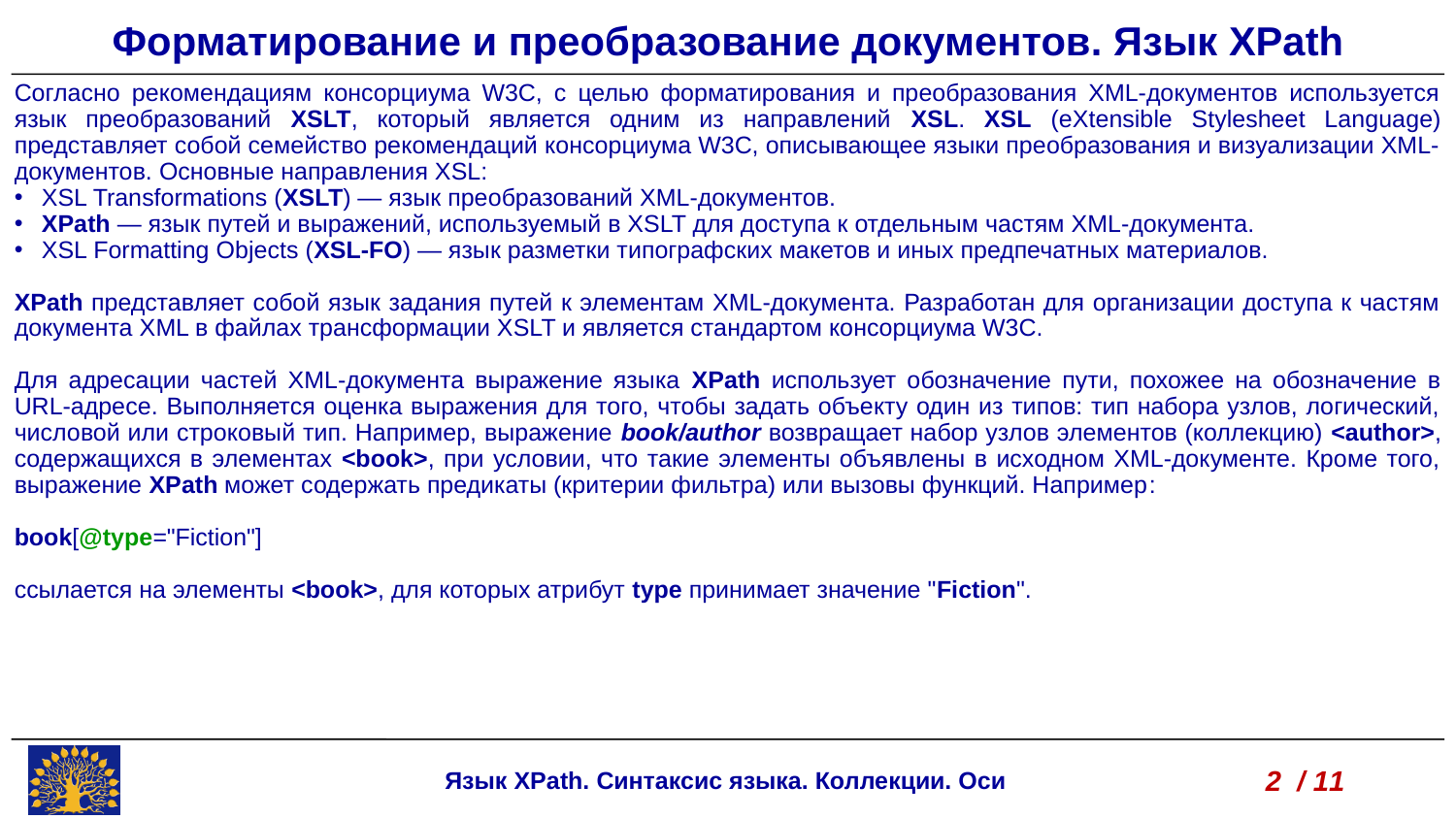

Форматирование и преобразование документов. Язык XPath
Согласно рекомендациям консорциума W3C, с целью форматирования и преобразования XML-документов используется язык преобразований XSLT, который является одним из направлений XSL. XSL (eXtensible Stylesheet Language) представляет собой семейство рекомендаций консорциума W3C, описывающее языки преобразования и визуализации XML-документов. Основные направления XSL:
XSL Transformations (XSLT) — язык преобразований XML-документов.
XPath — язык путей и выражений, используемый в XSLT для доступа к отдельным частям XML-документа.
XSL Formatting Objects (XSL-FO) — язык разметки типографских макетов и иных предпечатных материалов.

XPath представляет собой язык задания путей к элементам XML-документа. Разработан для организации доступа к частям документа XML в файлах трансформации XSLT и является стандартом консорциума W3C.

Для адресации частей XML-документа выражение языка XPath использует обозначение пути, похожее на обозначение в URL-адресе. Выполняется оценка выражения для того, чтобы задать объекту один из типов: тип набора узлов, логический, числовой или строковый тип. Например, выражение book/author возвращает набор узлов элементов (коллекцию) <author>, содержащихся в элементах <book>, при условии, что такие элементы объявлены в исходном XML-документе. Кроме того, выражение XPath может содержать предикаты (критерии фильтра) или вызовы функций. Например:

book[@type="Fiction"]

ссылается на элементы <book>, для которых атрибут type принимает значение "Fiction".